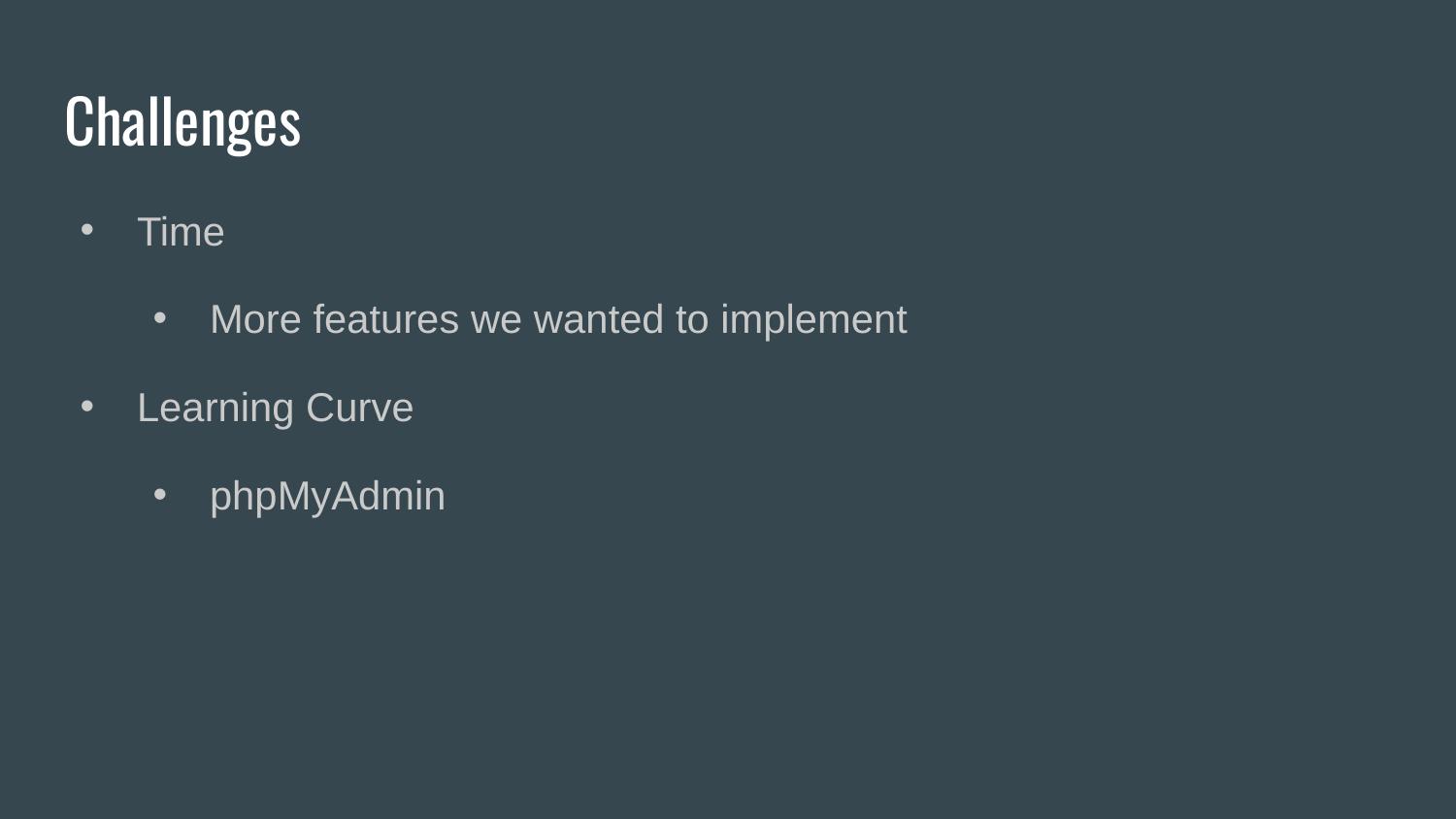

# Challenges
Time
More features we wanted to implement
Learning Curve
phpMyAdmin